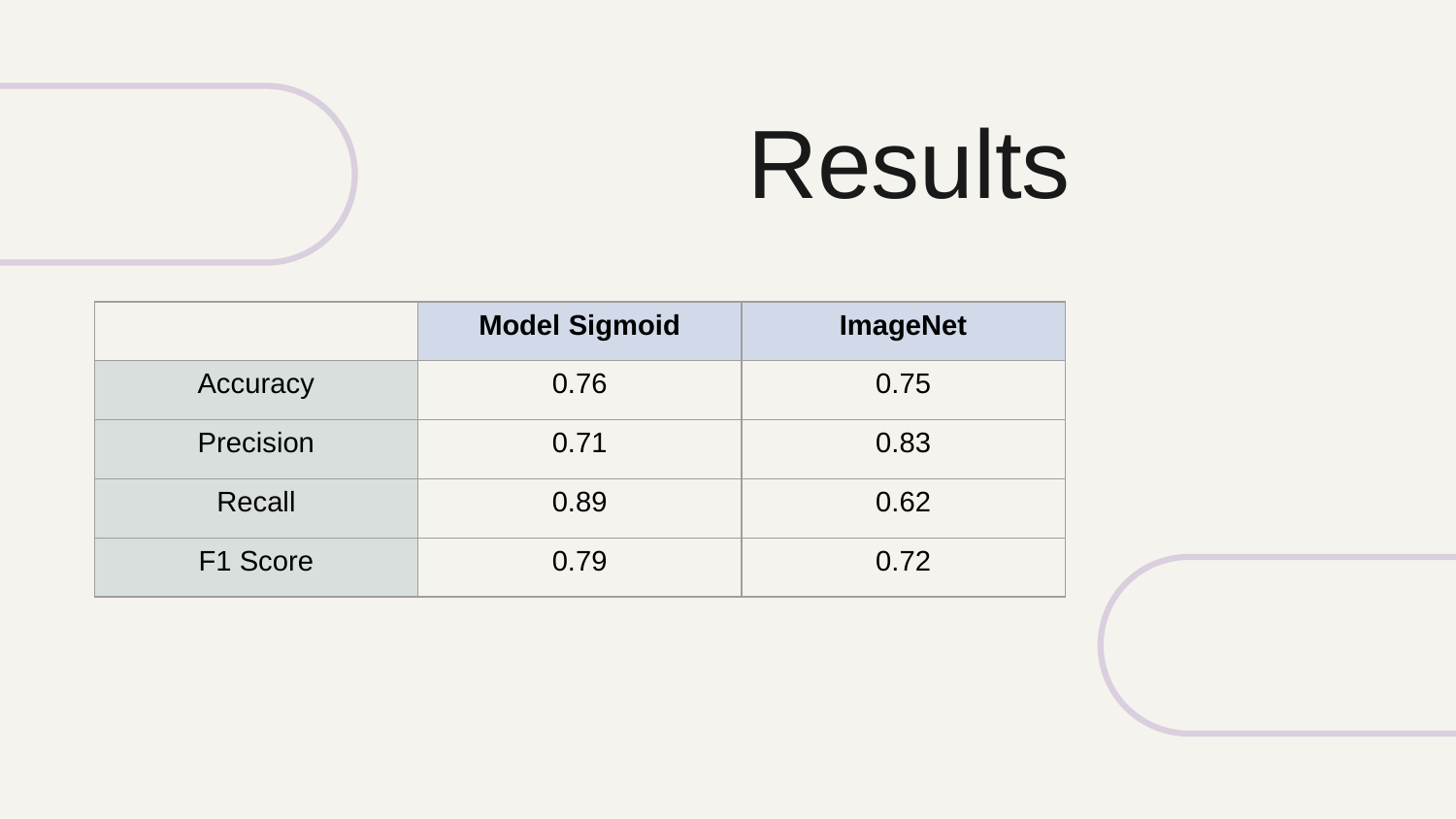

Results
|  | Model Sigmoid | ImageNet |
| --- | --- | --- |
| Accuracy | 0.76 | 0.75 |
| Precision | 0.71 | 0.83 |
| Recall | 0.89 | 0.62 |
| F1 Score | 0.79 | 0.72 |